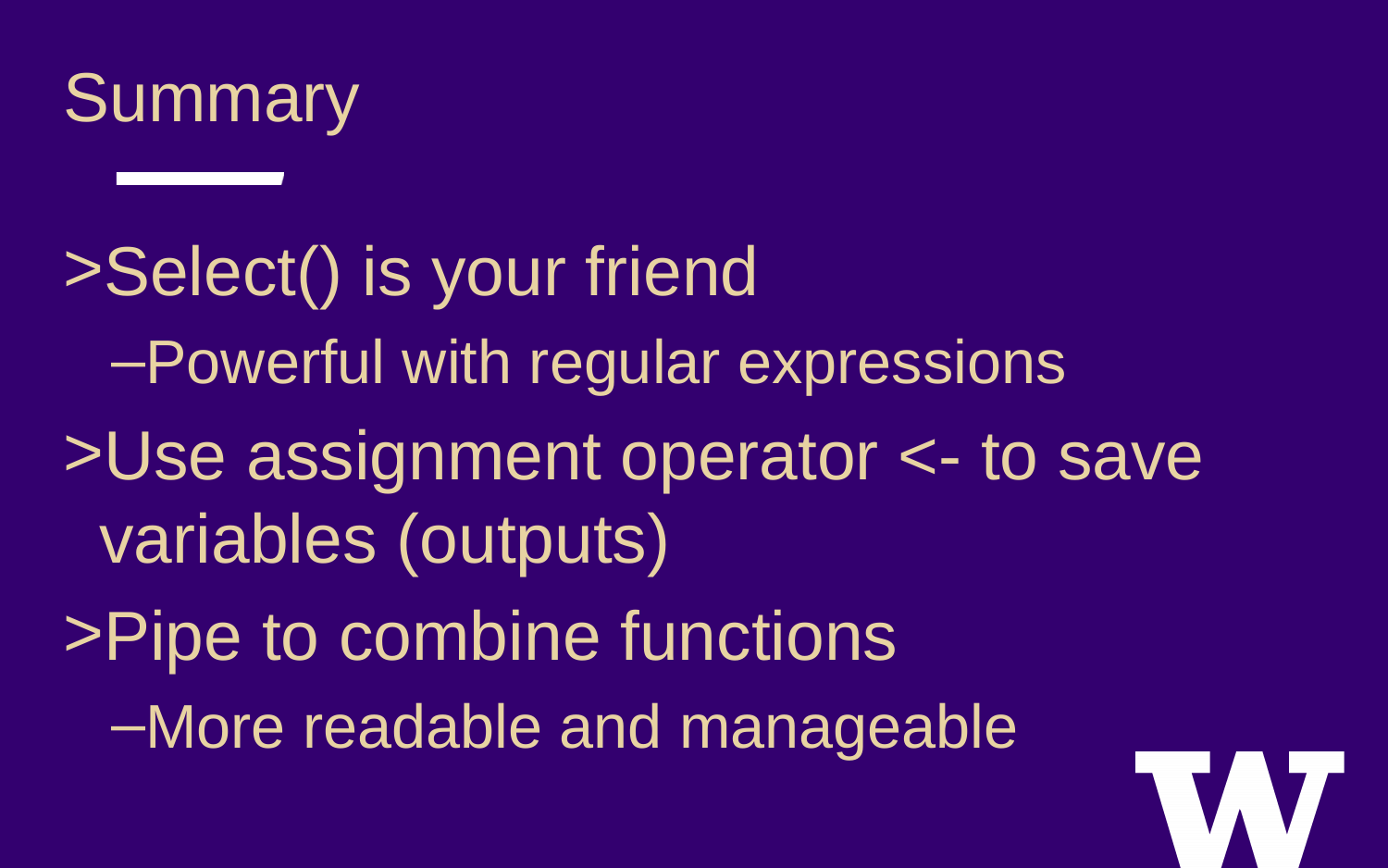

Summary
Select() is your friend
Powerful with regular expressions
Use assignment operator <- to save variables (outputs)
Pipe to combine functions
More readable and manageable